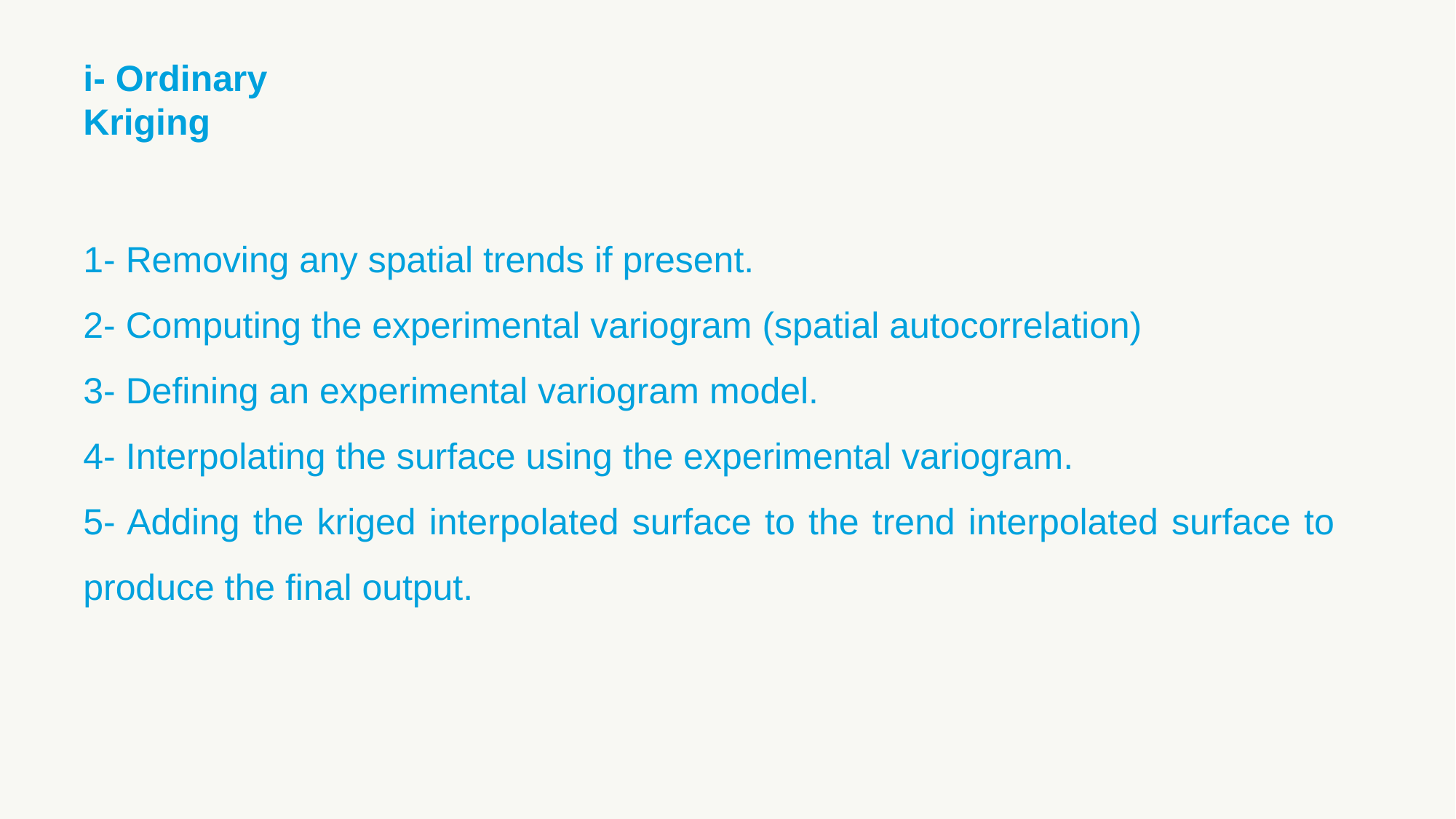

i- Ordinary Kriging
1- Removing any spatial trends if present.
2- Computing the experimental variogram (spatial autocorrelation)
3- Defining an experimental variogram model.
4- Interpolating the surface using the experimental variogram.
5- Adding the kriged interpolated surface to the trend interpolated surface to produce the final output.